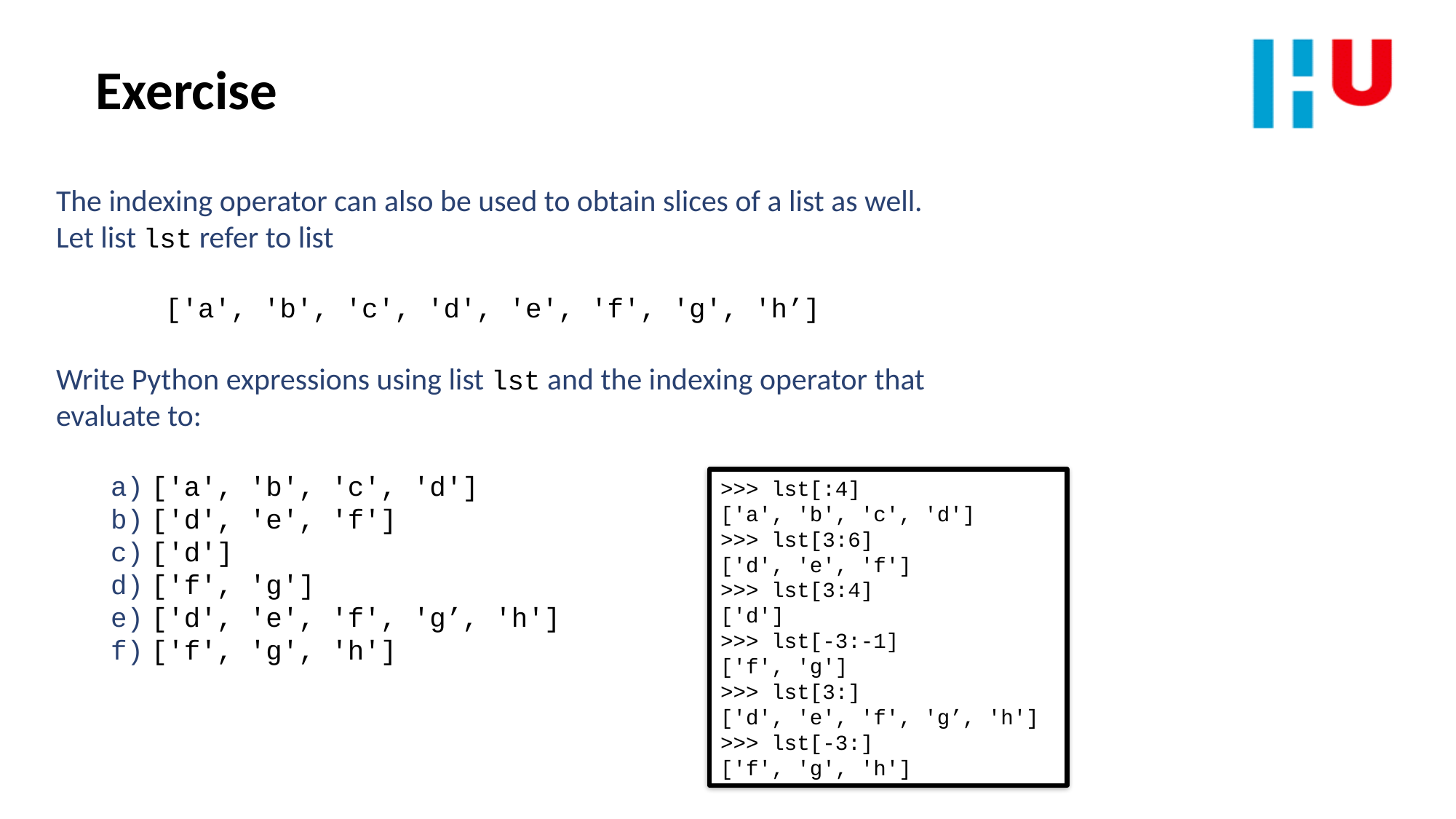

Exercise
The indexing operator can also be used to obtain slices of a list as well. Let list lst refer to list

	['a', 'b', 'c', 'd', 'e', 'f', 'g', 'h’]

Write Python expressions using list lst and the indexing operator that evaluate to:

['a', 'b', 'c', 'd']
['d', 'e', 'f']
['d']
['f', 'g']
['d', 'e', 'f', 'g’, 'h']
['f', 'g', 'h']
>>> lst[:4]
['a', 'b', 'c', 'd']
>>> lst[3:6]
['d', 'e', 'f']
>>> lst[3:4]
['d']
>>> lst[-3:-1]
['f', 'g']
>>> lst[3:]
['d', 'e', 'f', 'g’, 'h']
>>> lst[-3:]
['f', 'g', 'h']